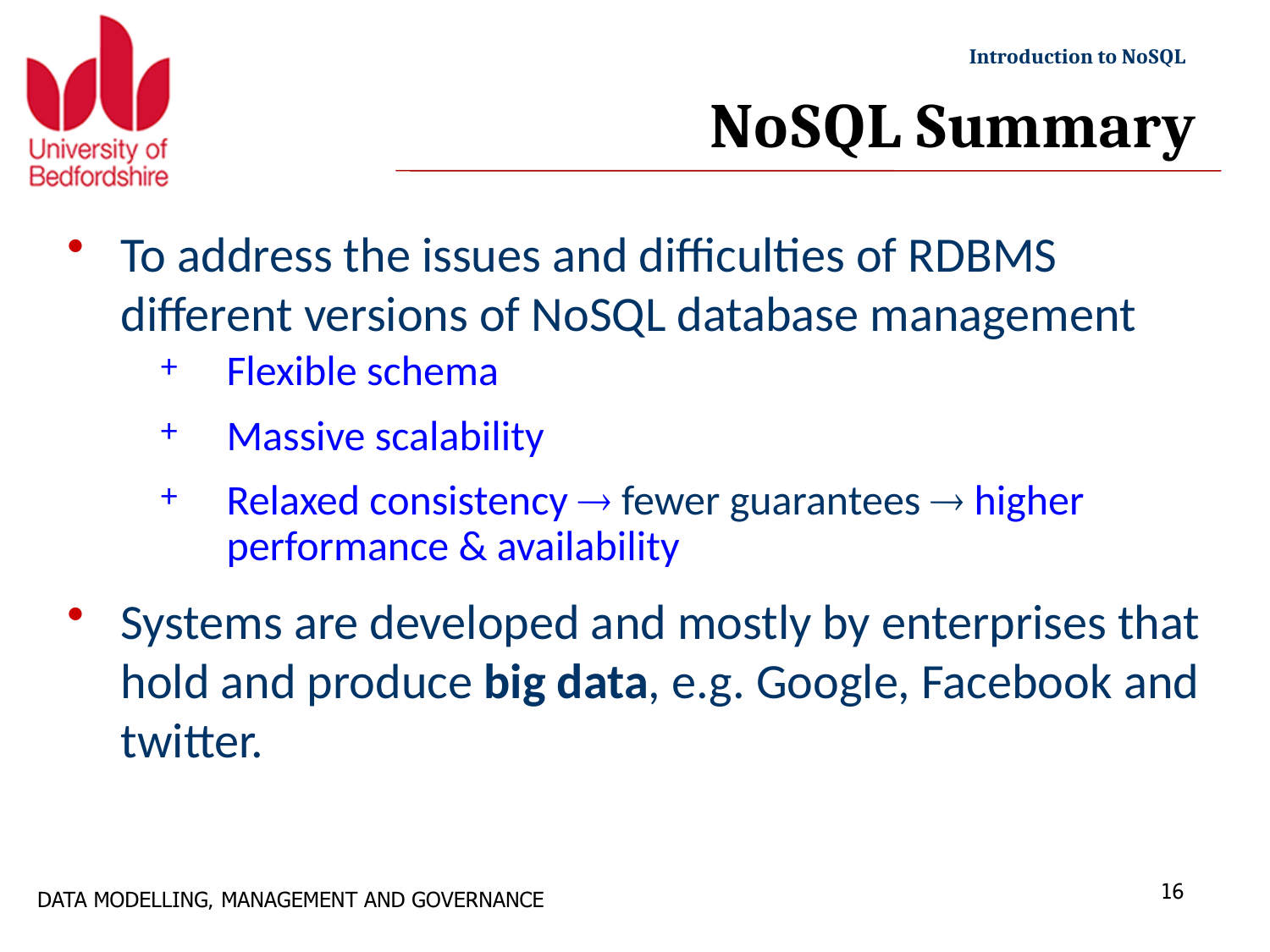

# NoSQL Summary
To address the issues and difficulties of RDBMS different versions of NoSQL database management
Flexible schema
Massive scalability
Relaxed consistency → fewer guarantees → higher performance & availability
Systems are developed and mostly by enterprises that hold and produce big data, e.g. Google, Facebook and twitter.